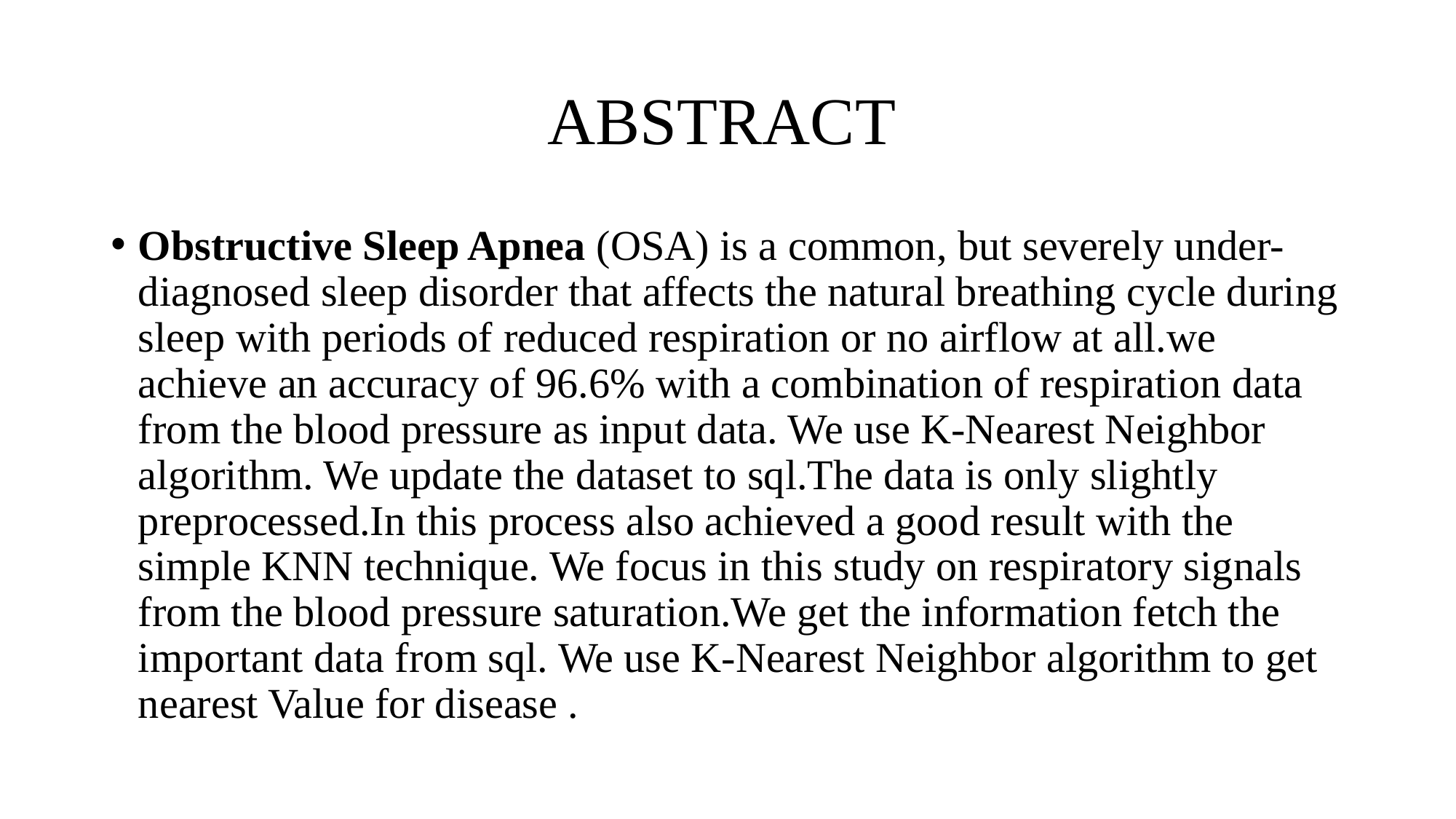

# ABSTRACT
Obstructive Sleep Apnea (OSA) is a common, but severely under-diagnosed sleep disorder that affects the natural breathing cycle during sleep with periods of reduced respiration or no airflow at all.we achieve an accuracy of 96.6% with a combination of respiration data from the blood pressure as input data. We use K-Nearest Neighbor algorithm. We update the dataset to sql.The data is only slightly preprocessed.In this process also achieved a good result with the simple KNN technique. We focus in this study on respiratory signals from the blood pressure saturation.We get the information fetch the important data from sql. We use K-Nearest Neighbor algorithm to get nearest Value for disease .